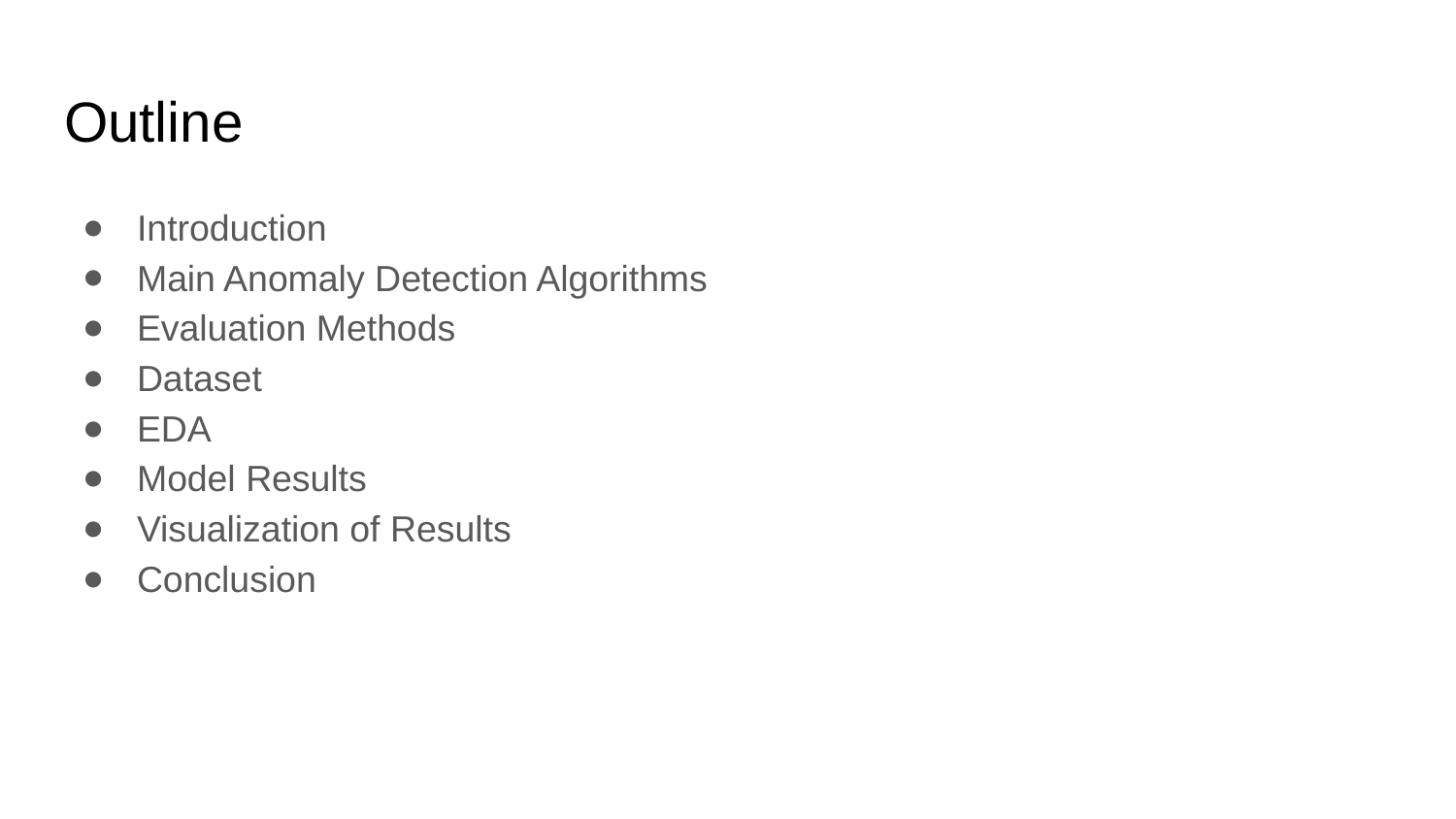

# Outline
Introduction
Main Anomaly Detection Algorithms
Evaluation Methods
Dataset
EDA
Model Results
Visualization of Results
Conclusion